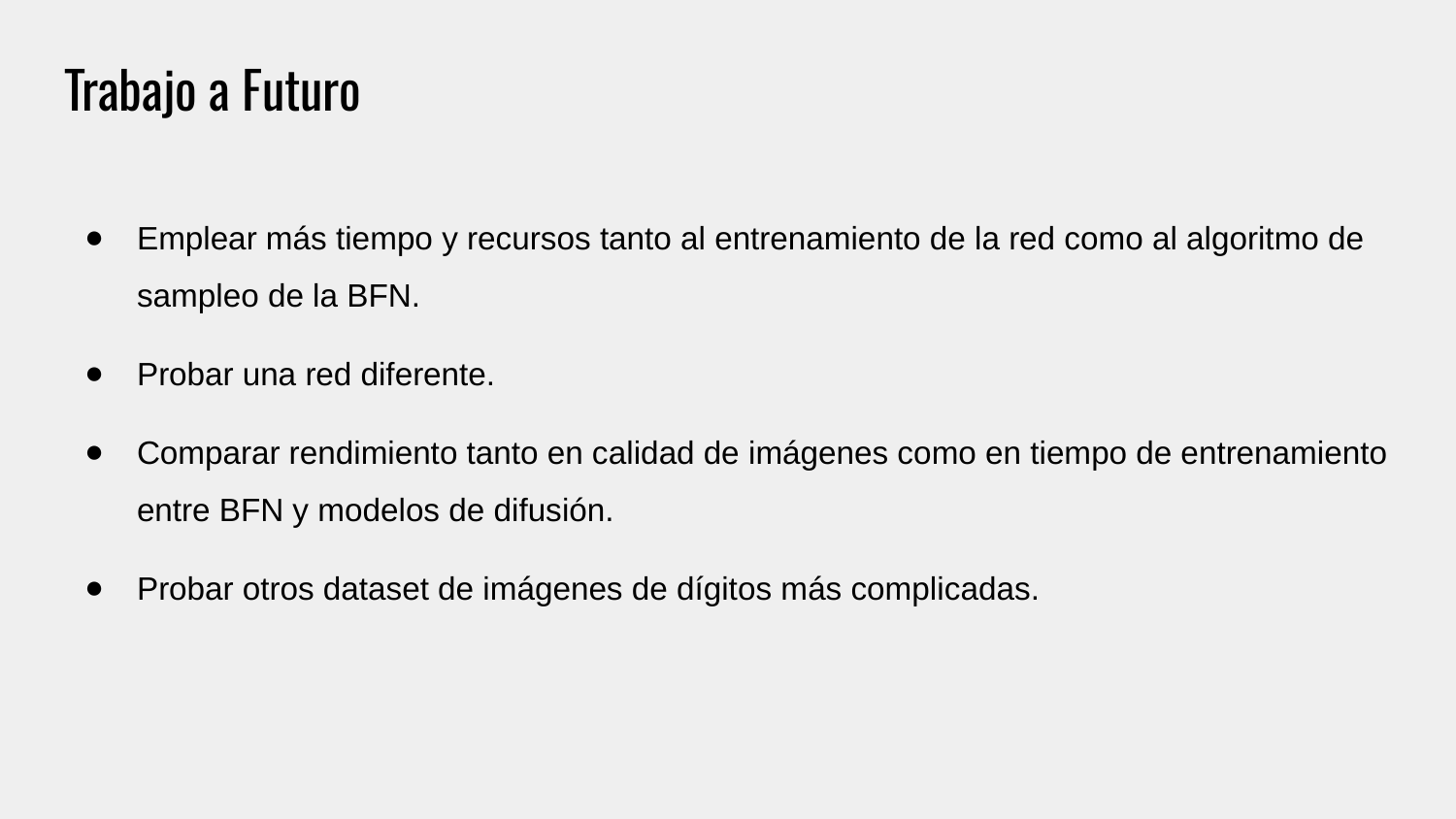

# Trabajo a Futuro
Emplear más tiempo y recursos tanto al entrenamiento de la red como al algoritmo de sampleo de la BFN.
Probar una red diferente.
Comparar rendimiento tanto en calidad de imágenes como en tiempo de entrenamiento entre BFN y modelos de difusión.
Probar otros dataset de imágenes de dígitos más complicadas.